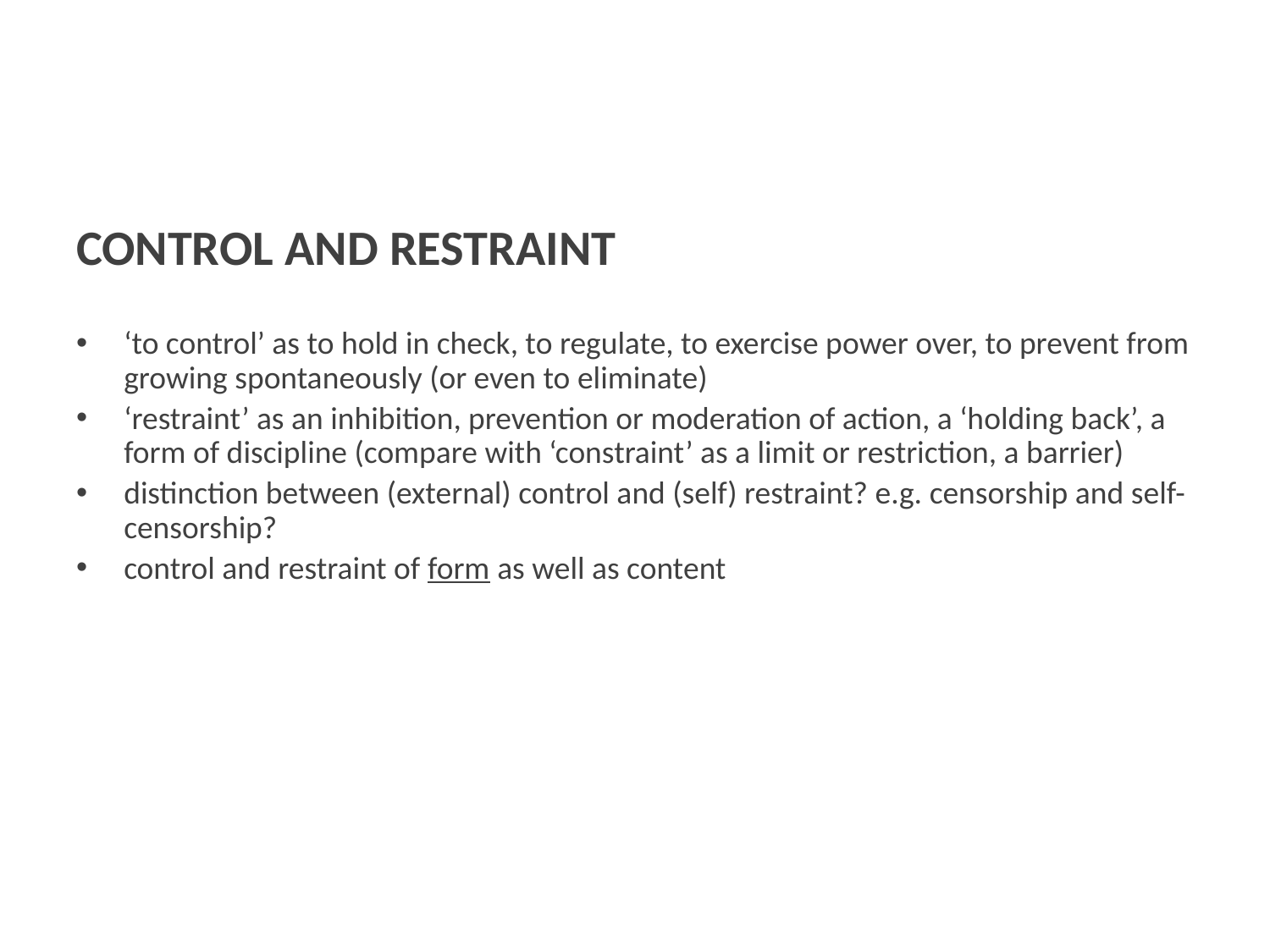

CONTROL AND RESTRAINT

‘to control’ as to hold in check, to regulate, to exercise power over, to prevent from growing spontaneously (or even to eliminate)
‘restraint’ as an inhibition, prevention or moderation of action, a ‘holding back’, a form of discipline (compare with ‘constraint’ as a limit or restriction, a barrier)
distinction between (external) control and (self) restraint? e.g. censorship and self-censorship?
control and restraint of form as well as content